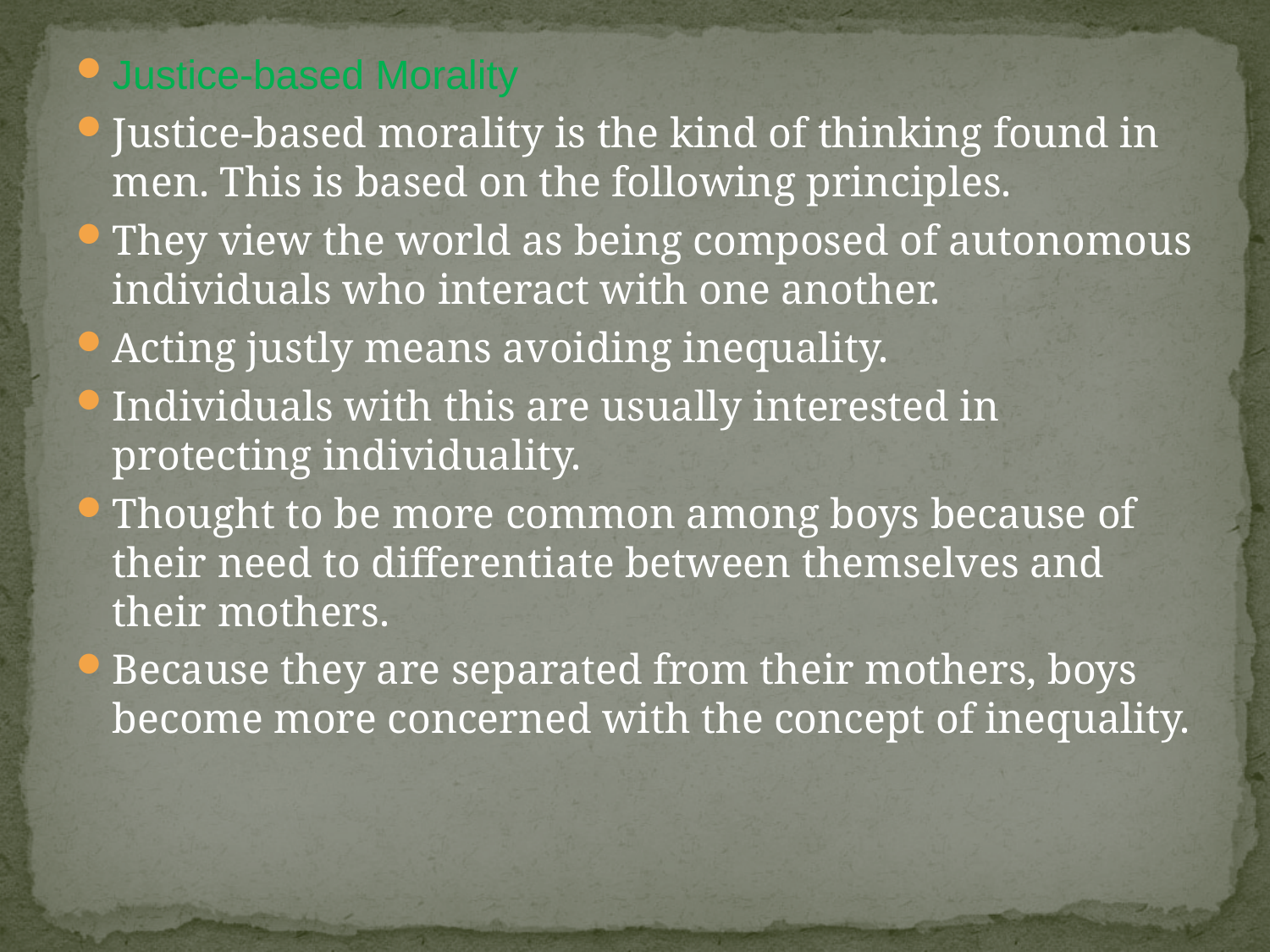

Justice-based Morality
Justice-based morality is the kind of thinking found in men. This is based on the following principles.
They view the world as being composed of autonomous individuals who interact with one another.
Acting justly means avoiding inequality.
Individuals with this are usually interested in protecting individuality.
Thought to be more common among boys because of their need to differentiate between themselves and their mothers.
Because they are separated from their mothers, boys become more concerned with the concept of inequality.